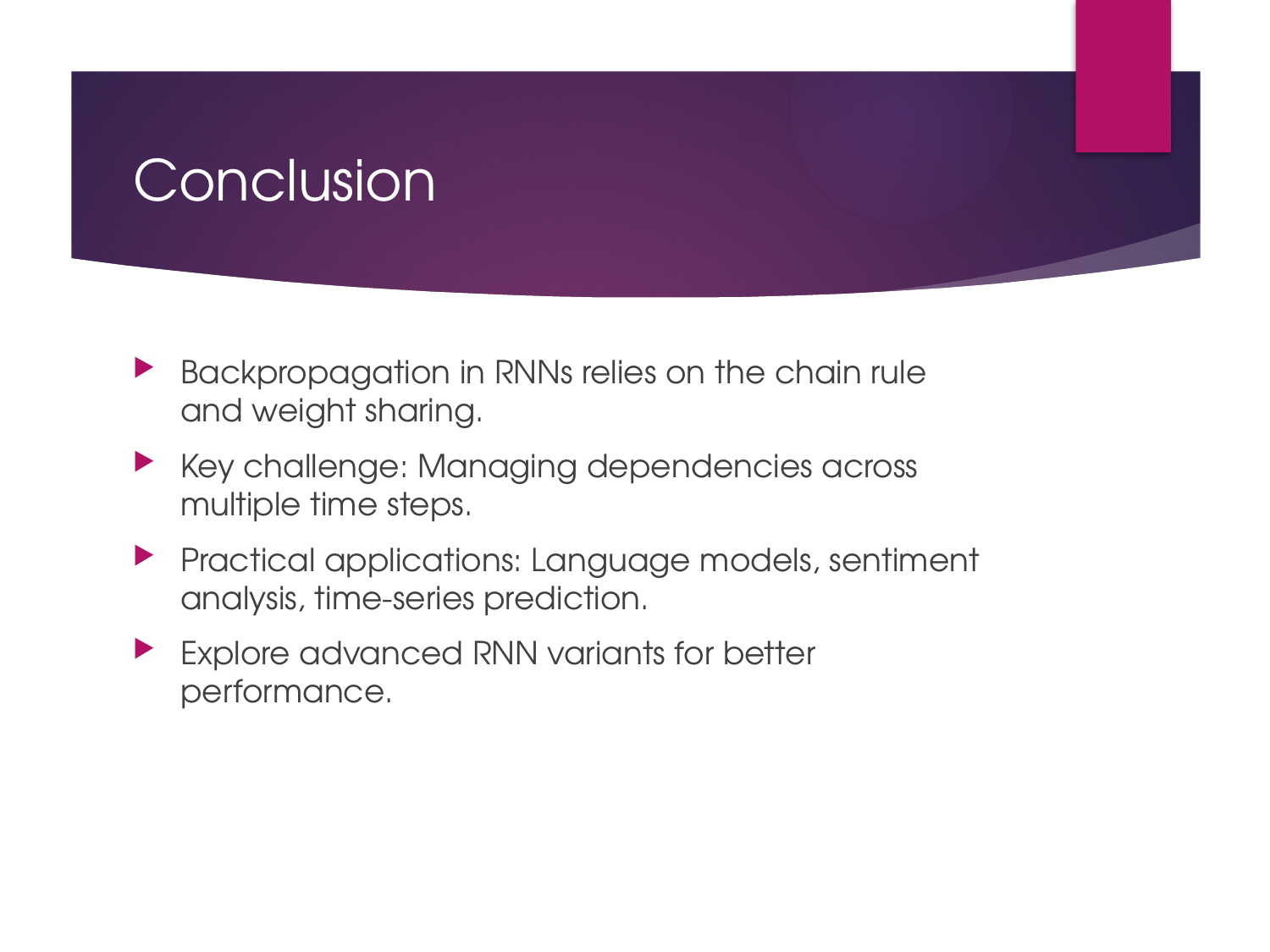

# Conclusion
Backpropagation in RNNs relies on the chain rule and weight sharing.
Key challenge: Managing dependencies across multiple time steps.
Practical applications: Language models, sentiment analysis, time-series prediction.
Explore advanced RNN variants for better performance.